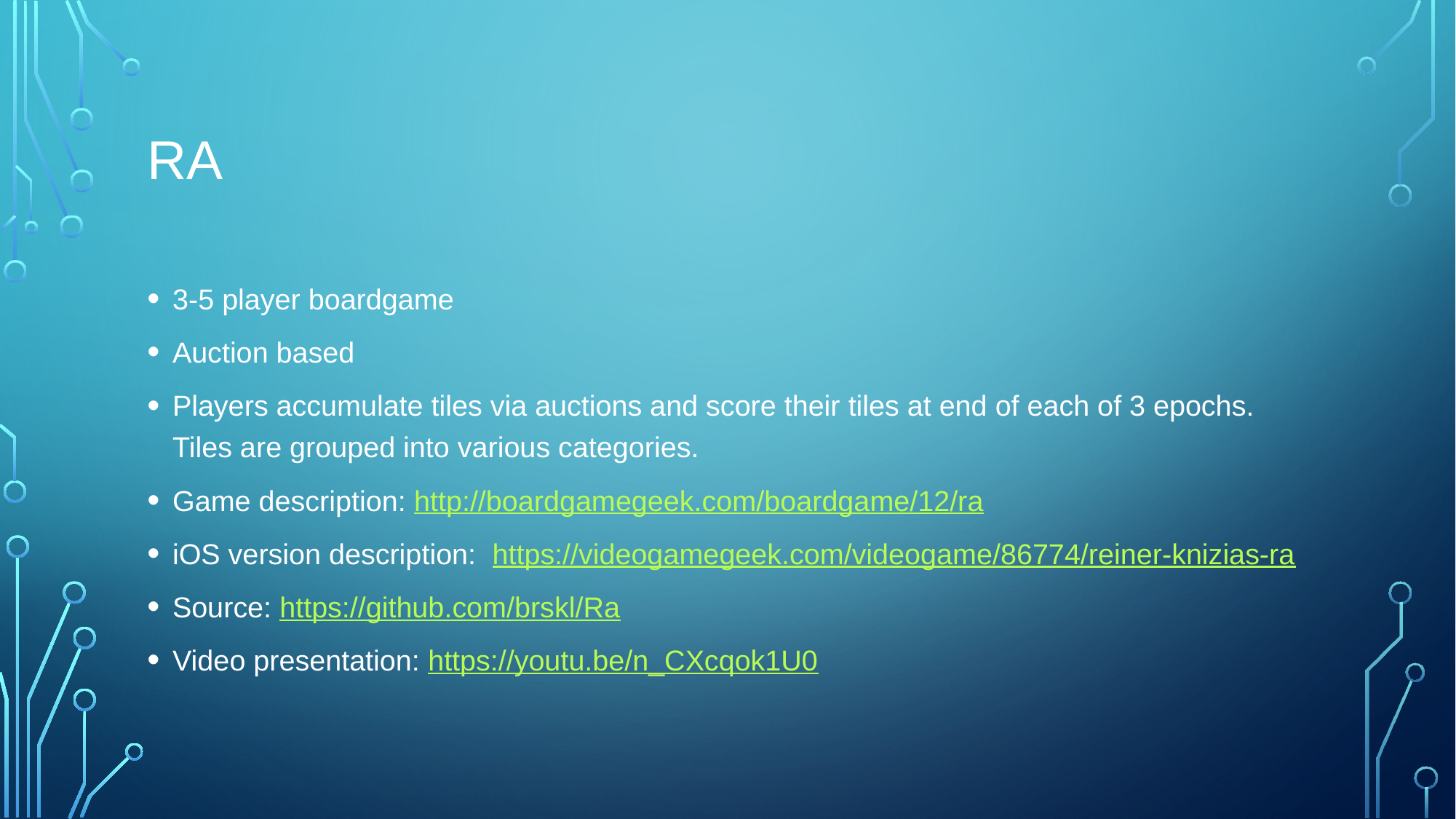

# Ra
3-5 player boardgame
Auction based
Players accumulate tiles via auctions and score their tiles at end of each of 3 epochs. Tiles are grouped into various categories.
Game description: http://boardgamegeek.com/boardgame/12/ra
iOS version description:  https://videogamegeek.com/videogame/86774/reiner-knizias-ra
Source: https://github.com/brskl/Ra
Video presentation: https://youtu.be/n_CXcqok1U0